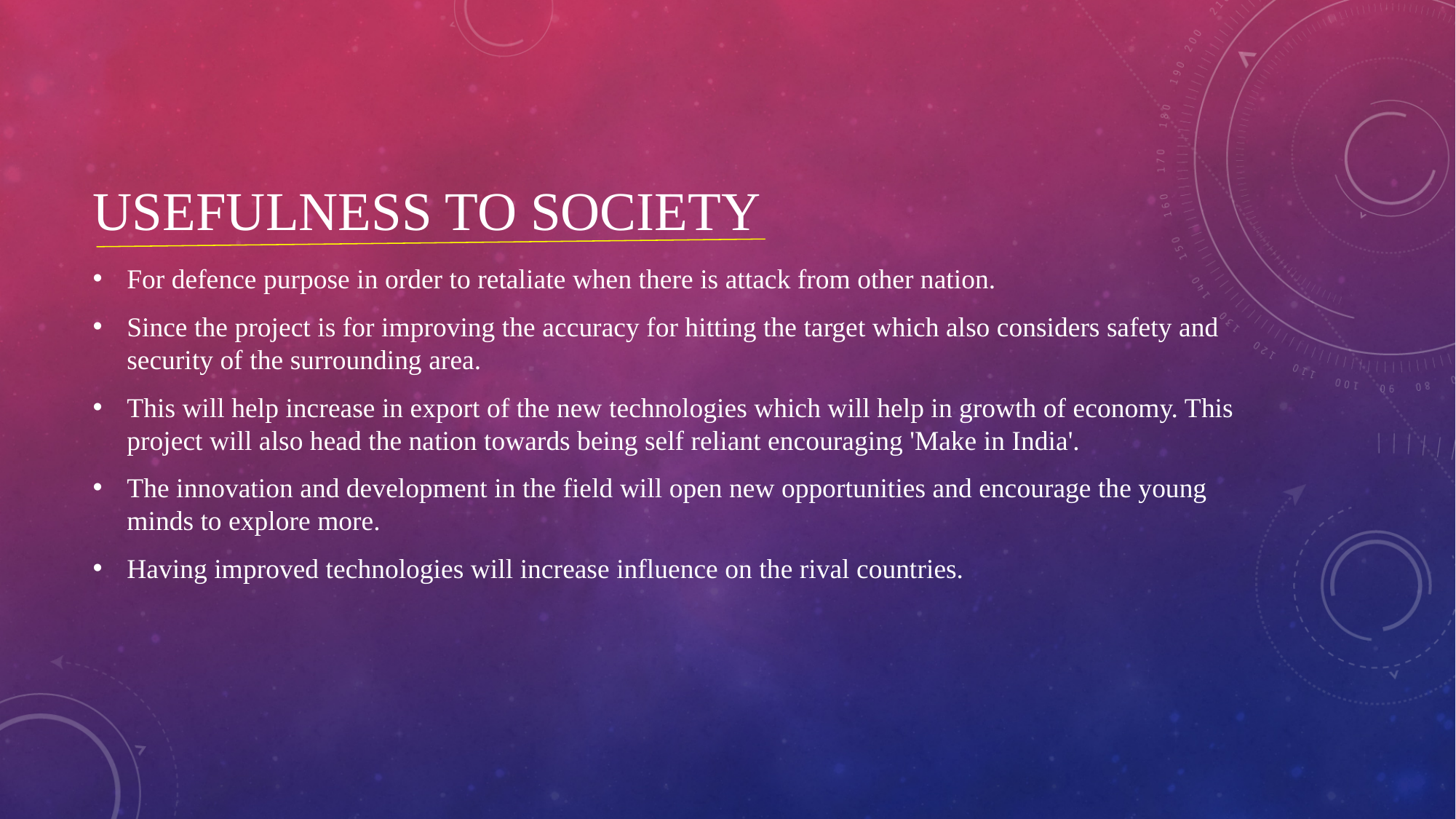

# USEFULNESS TO SOCIETY
For defence purpose in order to retaliate when there is attack from other nation.
Since the project is for improving the accuracy for hitting the target which also considers safety and security of the surrounding area.
This will help increase in export of the new technologies which will help in growth of economy. This project will also head the nation towards being self reliant encouraging 'Make in India'.
The innovation and development in the field will open new opportunities and encourage the young minds to explore more.
Having improved technologies will increase influence on the rival countries.